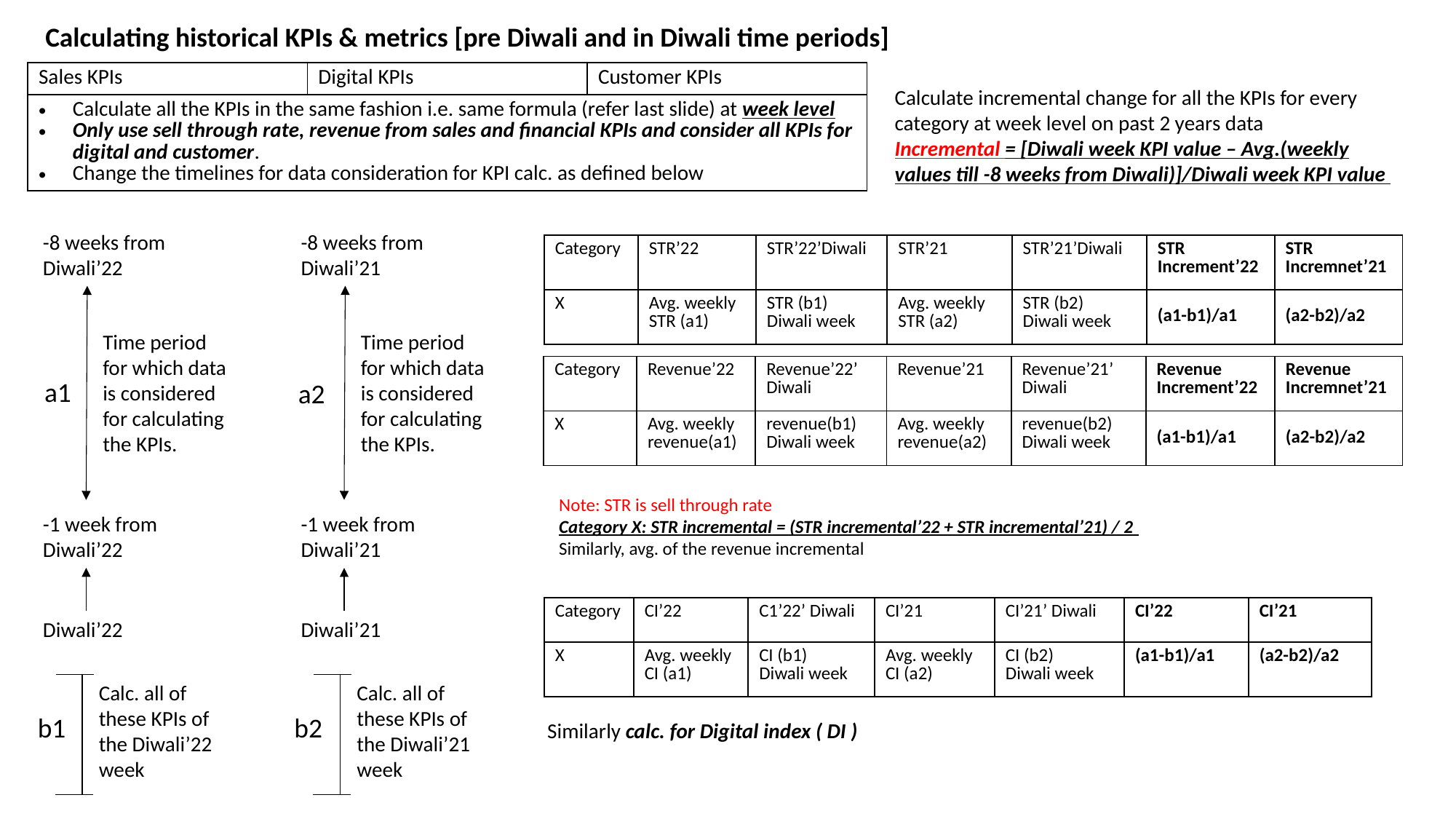

Calculating historical KPIs & metrics [pre Diwali and in Diwali time periods]
| Sales KPIs | Digital KPIs | Customer KPIs |
| --- | --- | --- |
| Calculate all the KPIs in the same fashion i.e. same formula (refer last slide) at week level Only use sell through rate, revenue from sales and financial KPIs and consider all KPIs for digital and customer. Change the timelines for data consideration for KPI calc. as defined below |  |  |
Calculate incremental change for all the KPIs for every category at week level on past 2 years data
Incremental = [Diwali week KPI value – Avg.(weekly values till -8 weeks from Diwali)]/Diwali week KPI value
-8 weeks from Diwali’22
-8 weeks from Diwali’21
| Category | STR’22 | STR’22’Diwali | STR’21 | STR’21’Diwali | STR Increment’22 | STR Incremnet’21 |
| --- | --- | --- | --- | --- | --- | --- |
| X | Avg. weekly STR (a1) | STR (b1) Diwali week | Avg. weekly STR (a2) | STR (b2) Diwali week | (a1-b1)/a1 | (a2-b2)/a2 |
Time period for which data is considered for calculating the KPIs.
Time period for which data is considered for calculating the KPIs.
| Category | Revenue’22 | Revenue’22’ Diwali | Revenue’21 | Revenue’21’ Diwali | Revenue Increment’22 | Revenue Incremnet’21 |
| --- | --- | --- | --- | --- | --- | --- |
| X | Avg. weekly revenue(a1) | revenue(b1) Diwali week | Avg. weekly revenue(a2) | revenue(b2) Diwali week | (a1-b1)/a1 | (a2-b2)/a2 |
a1
a2
Note: STR is sell through rate
Category X: STR incremental = (STR incremental’22 + STR incremental’21) / 2
Similarly, avg. of the revenue incremental
-1 week from Diwali’22
-1 week from Diwali’21
| Category | CI’22 | C1’22’ Diwali | CI’21 | CI’21’ Diwali | CI’22 | CI’21 |
| --- | --- | --- | --- | --- | --- | --- |
| X | Avg. weekly CI (a1) | CI (b1) Diwali week | Avg. weekly CI (a2) | CI (b2) Diwali week | (a1-b1)/a1 | (a2-b2)/a2 |
Diwali’22
Diwali’21
Calc. all of these KPIs of the Diwali’22 week
Calc. all of these KPIs of the Diwali’21 week
b2
b1
Similarly calc. for Digital index ( DI )